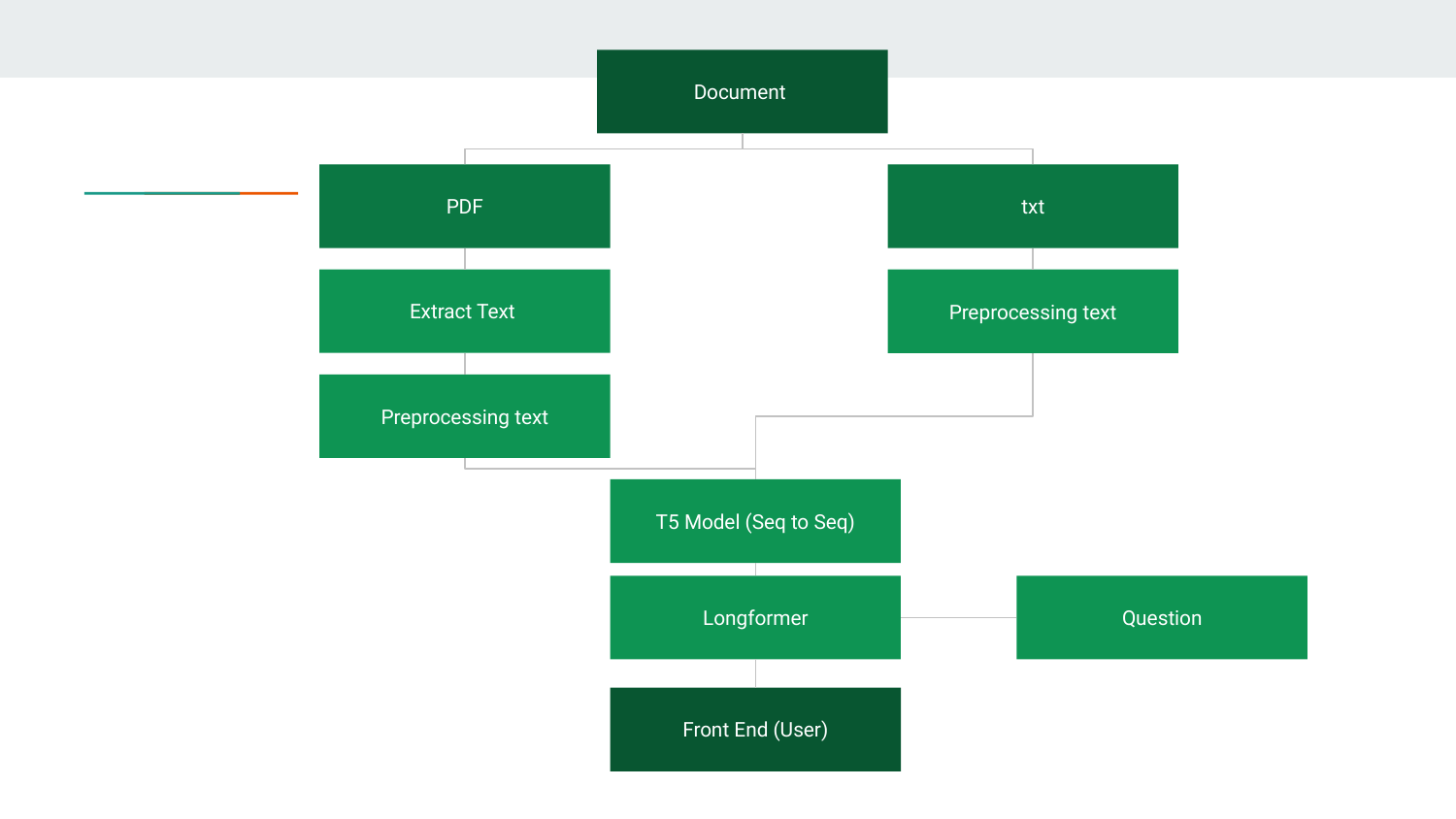

Document
PDF
txt
Extract Text
Preprocessing text
Preprocessing text
T5 Model (Seq to Seq)
Longformer
Question
Front End (User)